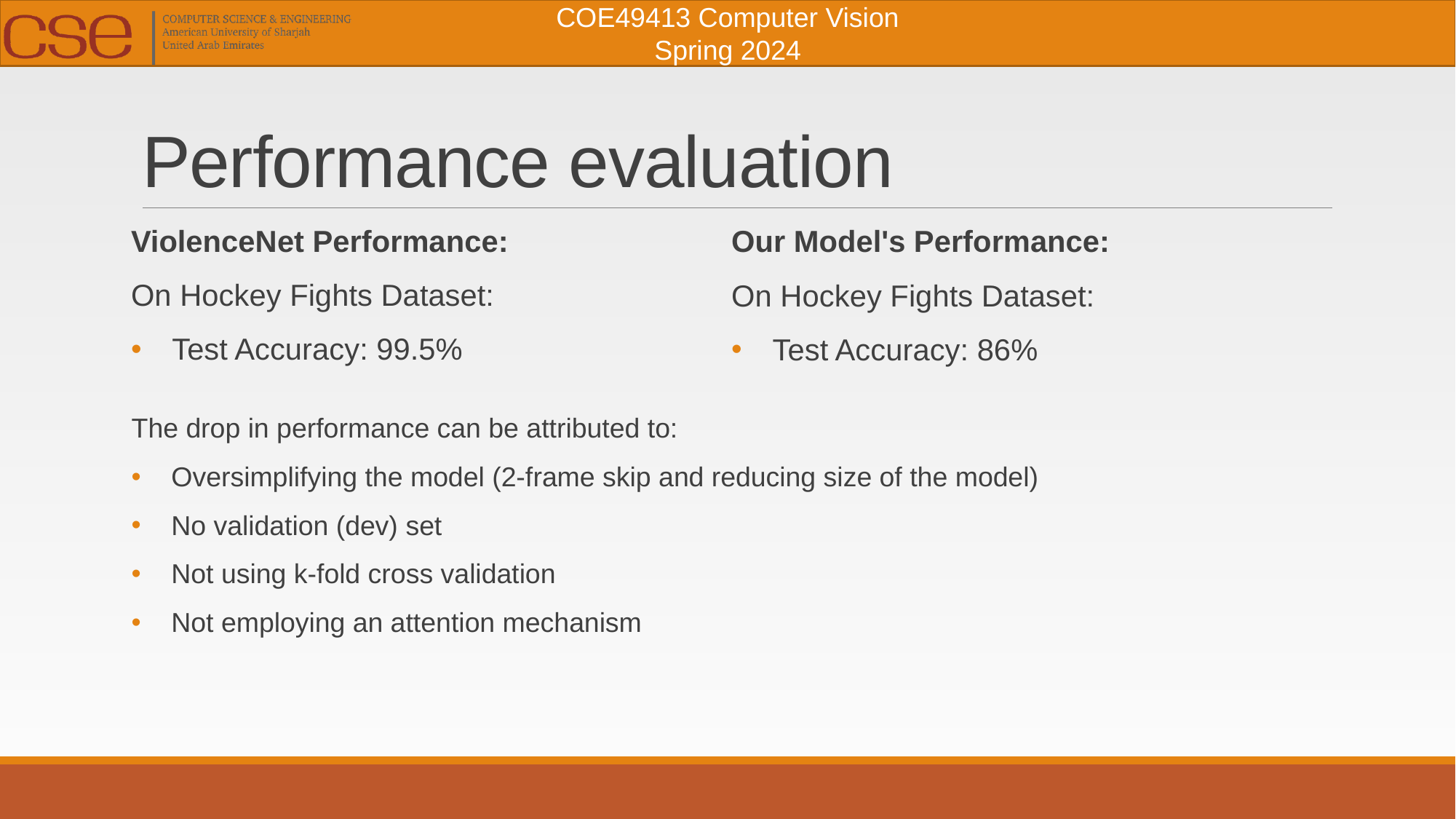

# Performance evaluation
ViolenceNet Performance:
On Hockey Fights Dataset:
Test Accuracy: 99.5%

Our Model's Performance:
On Hockey Fights Dataset:
Test Accuracy: 86%

The drop in performance can be attributed to:
Oversimplifying the model (2-frame skip and reducing size of the model)
No validation (dev) set
Not using k-fold cross validation
Not employing an attention mechanism